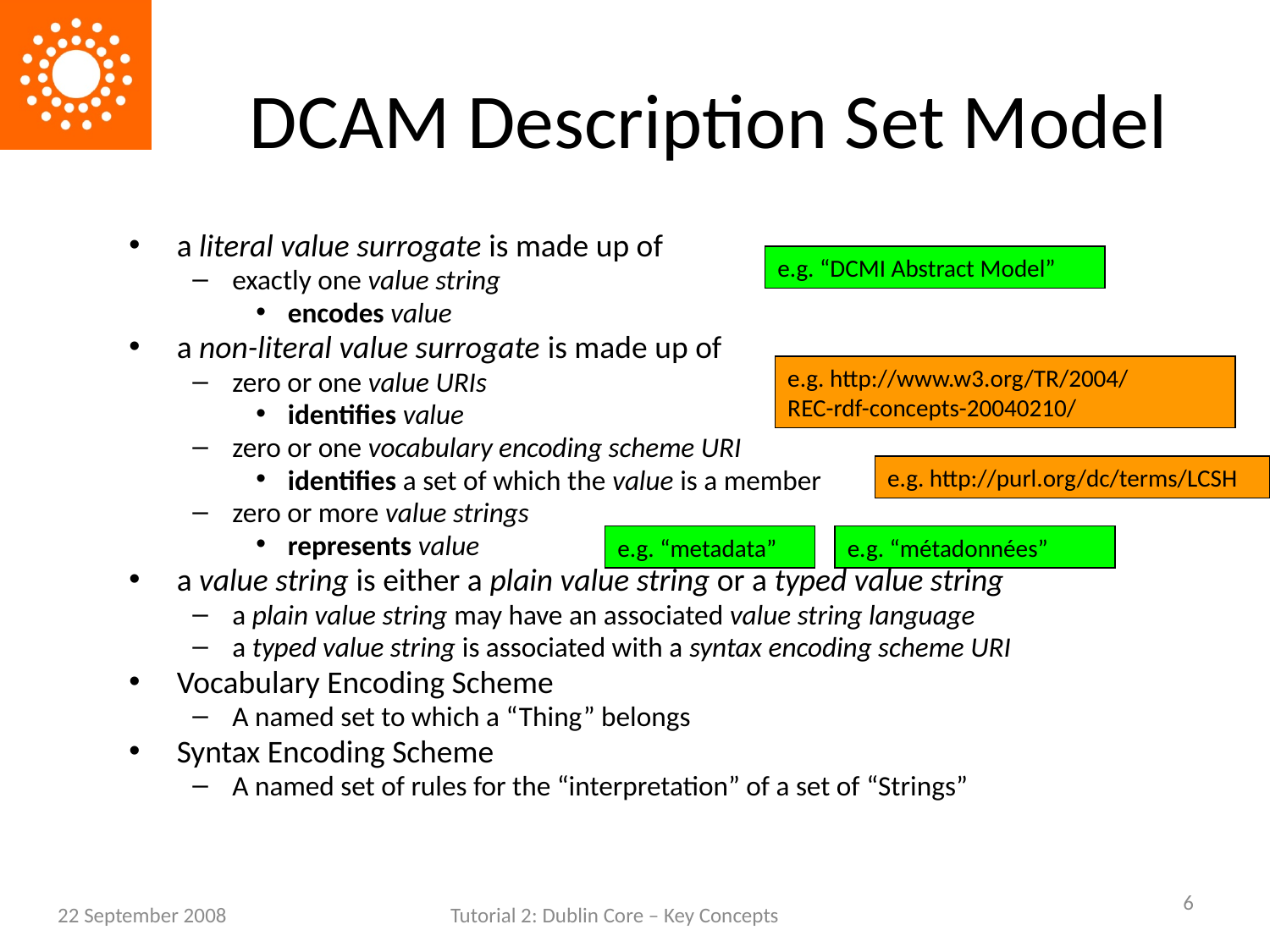

# DCAM Description Set Model
a literal value surrogate is made up of
exactly one value string
encodes value
a non-literal value surrogate is made up of
zero or one value URIs
identifies value
zero or one vocabulary encoding scheme URI
identifies a set of which the value is a member
zero or more value strings
represents value
a value string is either a plain value string or a typed value string
a plain value string may have an associated value string language
a typed value string is associated with a syntax encoding scheme URI
Vocabulary Encoding Scheme
A named set to which a “Thing” belongs
Syntax Encoding Scheme
A named set of rules for the “interpretation” of a set of “Strings”
e.g. “DCMI Abstract Model”
e.g. http://www.w3.org/TR/2004/
REC-rdf-concepts-20040210/
e.g. http://purl.org/dc/terms/LCSH
e.g. “metadata”
e.g. “métadonnées”
6
22 September 2008
Tutorial 2: Dublin Core – Key Concepts